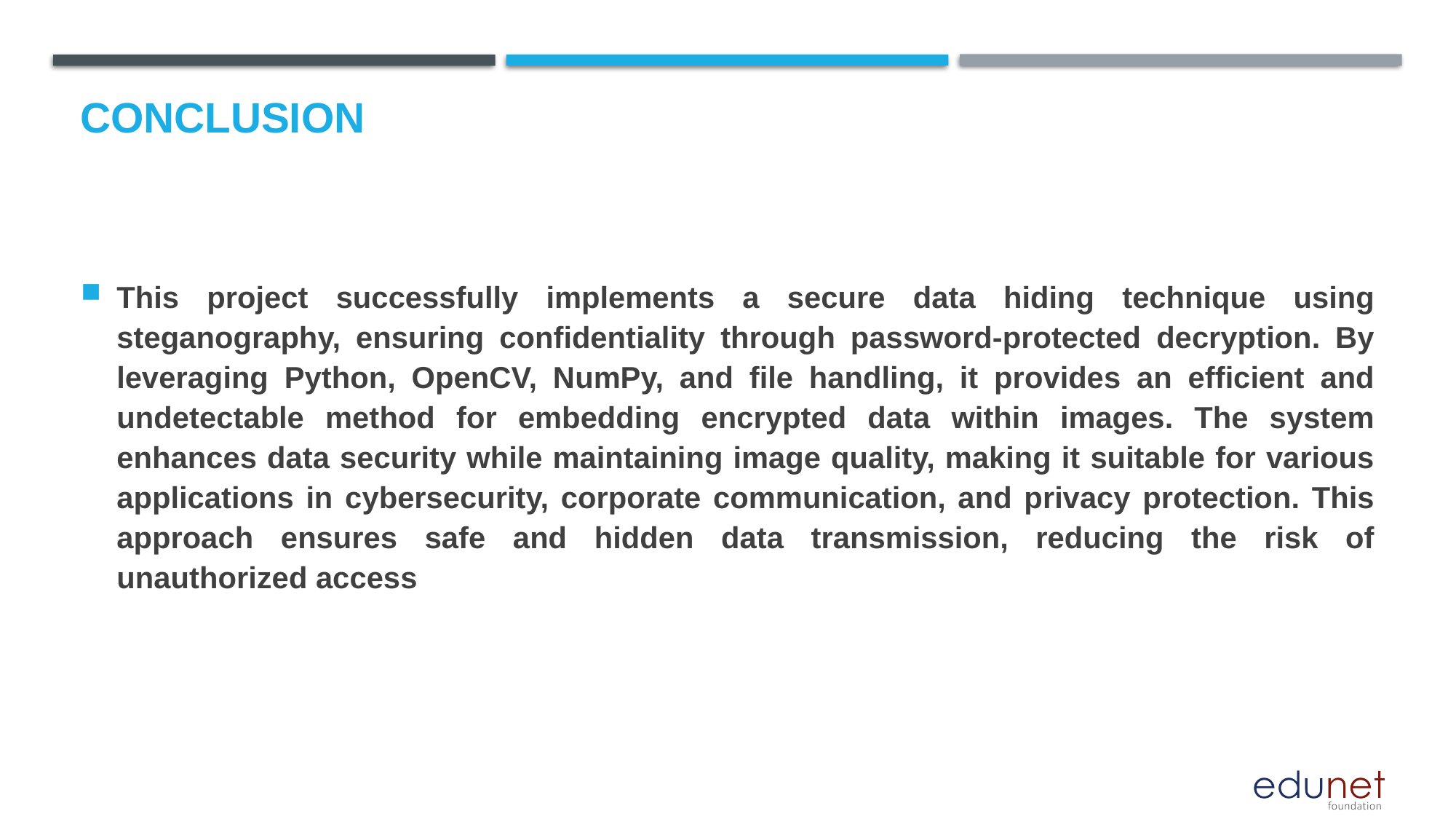

# Conclusion
This project successfully implements a secure data hiding technique using steganography, ensuring confidentiality through password-protected decryption. By leveraging Python, OpenCV, NumPy, and file handling, it provides an efficient and undetectable method for embedding encrypted data within images. The system enhances data security while maintaining image quality, making it suitable for various applications in cybersecurity, corporate communication, and privacy protection. This approach ensures safe and hidden data transmission, reducing the risk of unauthorized access